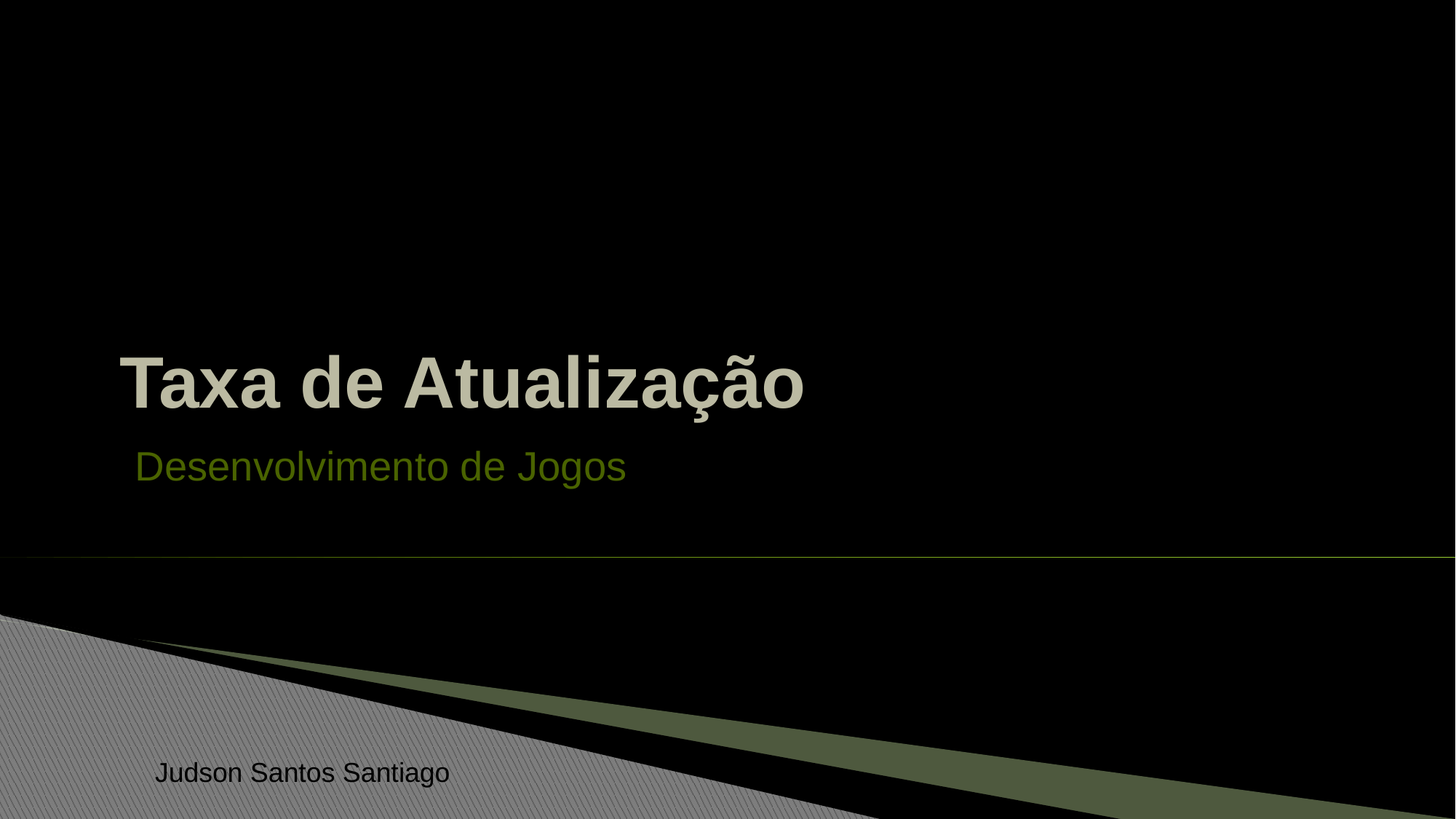

# Taxa de Atualização
Desenvolvimento de Jogos